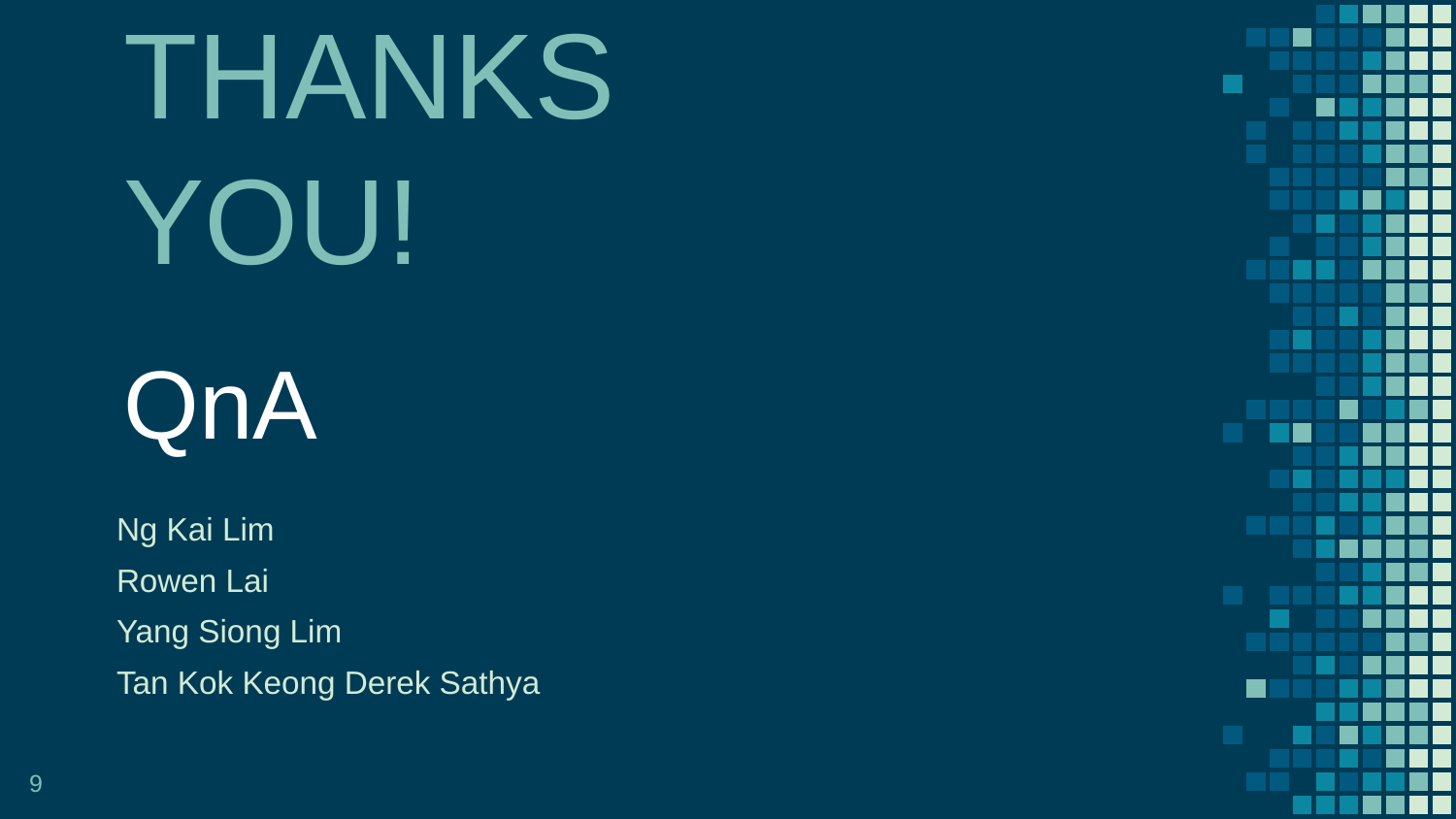

THANKS YOU!
QnA
Ng Kai Lim
Rowen Lai
Yang Siong Lim
Tan Kok Keong Derek Sathya
9